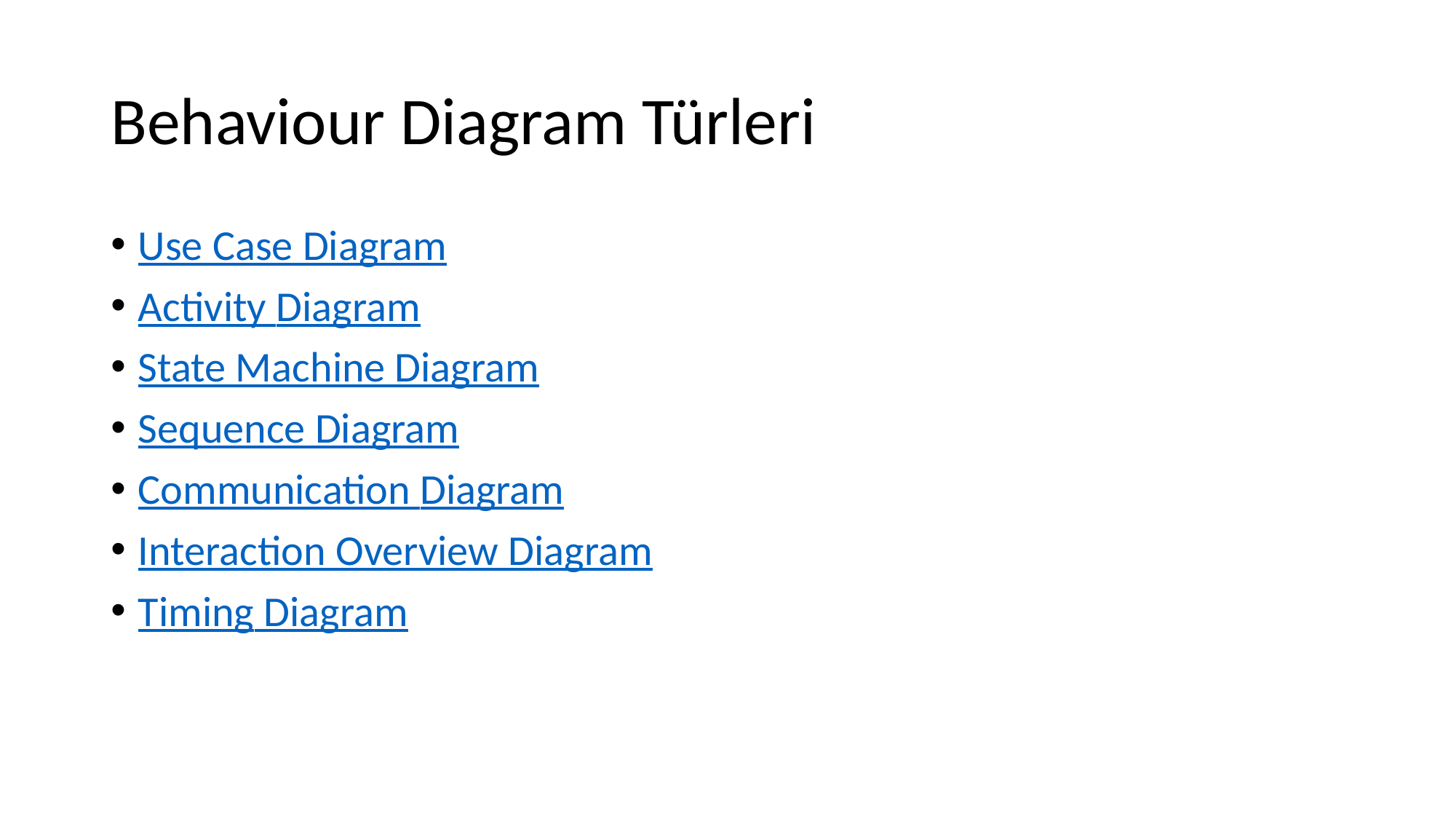

# Behaviour Diagram Türleri
Use Case Diagram
Activity Diagram
State Machine Diagram
Sequence Diagram
Communication Diagram
Interaction Overview Diagram
Timing Diagram